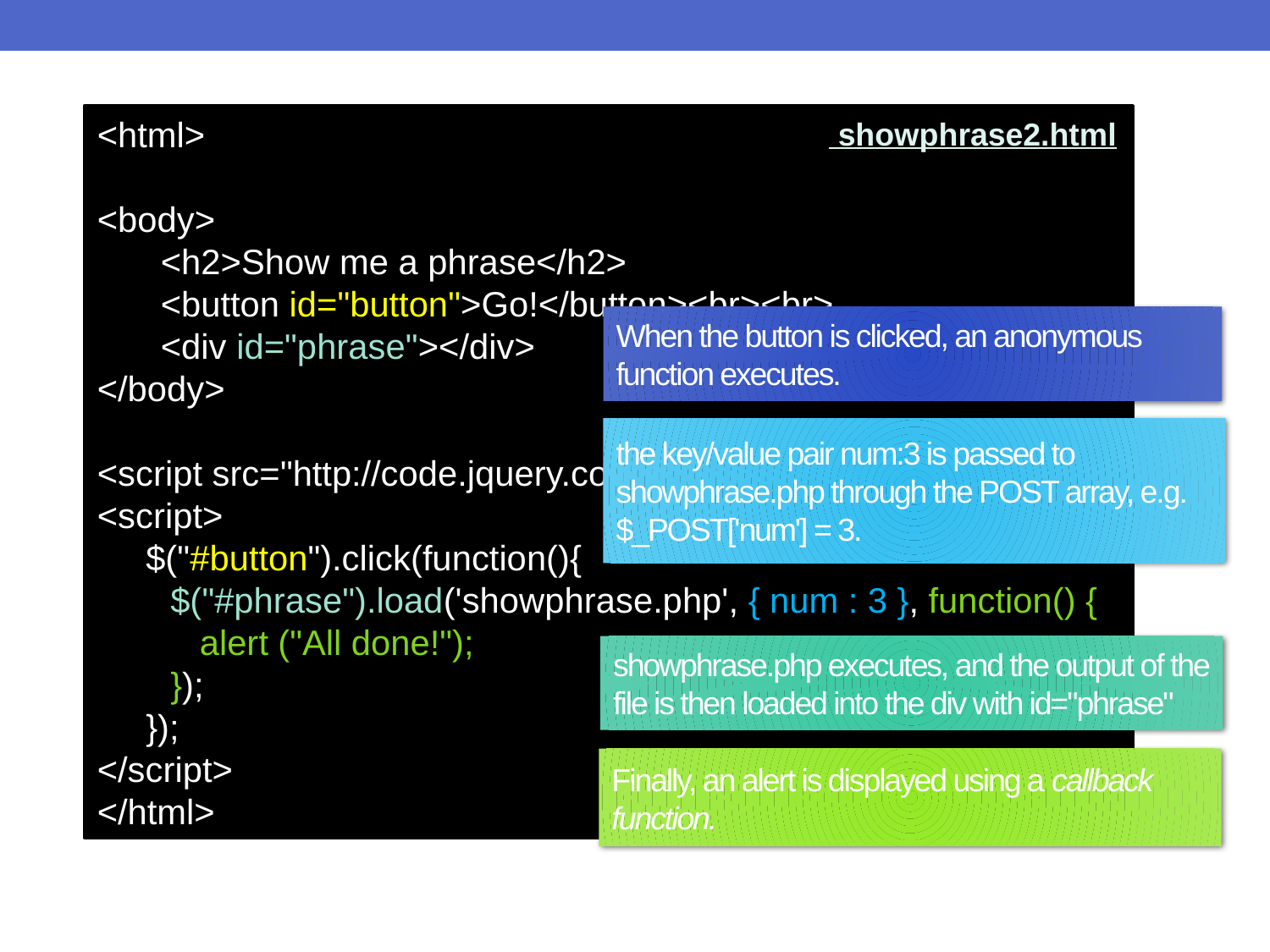

<html>

<body>
	<h2>Show me a phrase</h2>
	<button id="button">Go!</button><br><br>
	<div id="phrase"></div>
</body>

<script src="http://code.jquery.com/jquery.js"></script>
<script>
     $("#button").click(function(){
	 $("#phrase").load('showphrase.php', { num : 3 }, function() {
	    alert ("All done!");
	 });
     });
</script>
</html>
 showphrase2.html
When the button is clicked, an anonymous function executes.
the key/value pair num:3 is passed to showphrase.php through the POST array, e.g. $_POST['num'] = 3.
showphrase.php executes, and the output of the file is then loaded into the div with id="phrase"
Finally, an alert is displayed using a callback function.